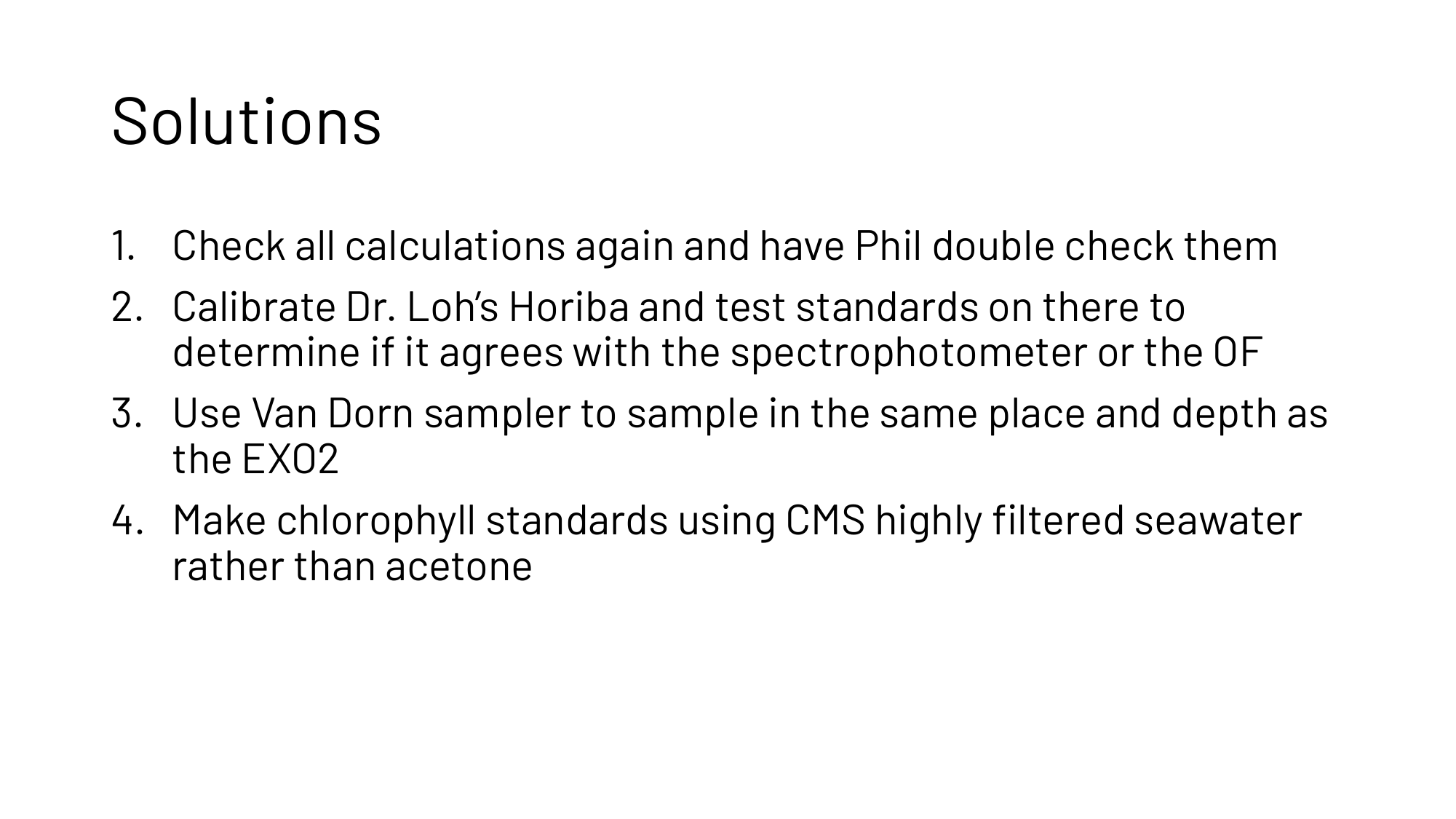

# Solutions
Check all calculations again and have Phil double check them
Calibrate Dr. Loh’s Horiba and test standards on there to determine if it agrees with the spectrophotometer or the OF
Use Van Dorn sampler to sample in the same place and depth as the EXO2
Make chlorophyll standards using CMS highly filtered seawater rather than acetone